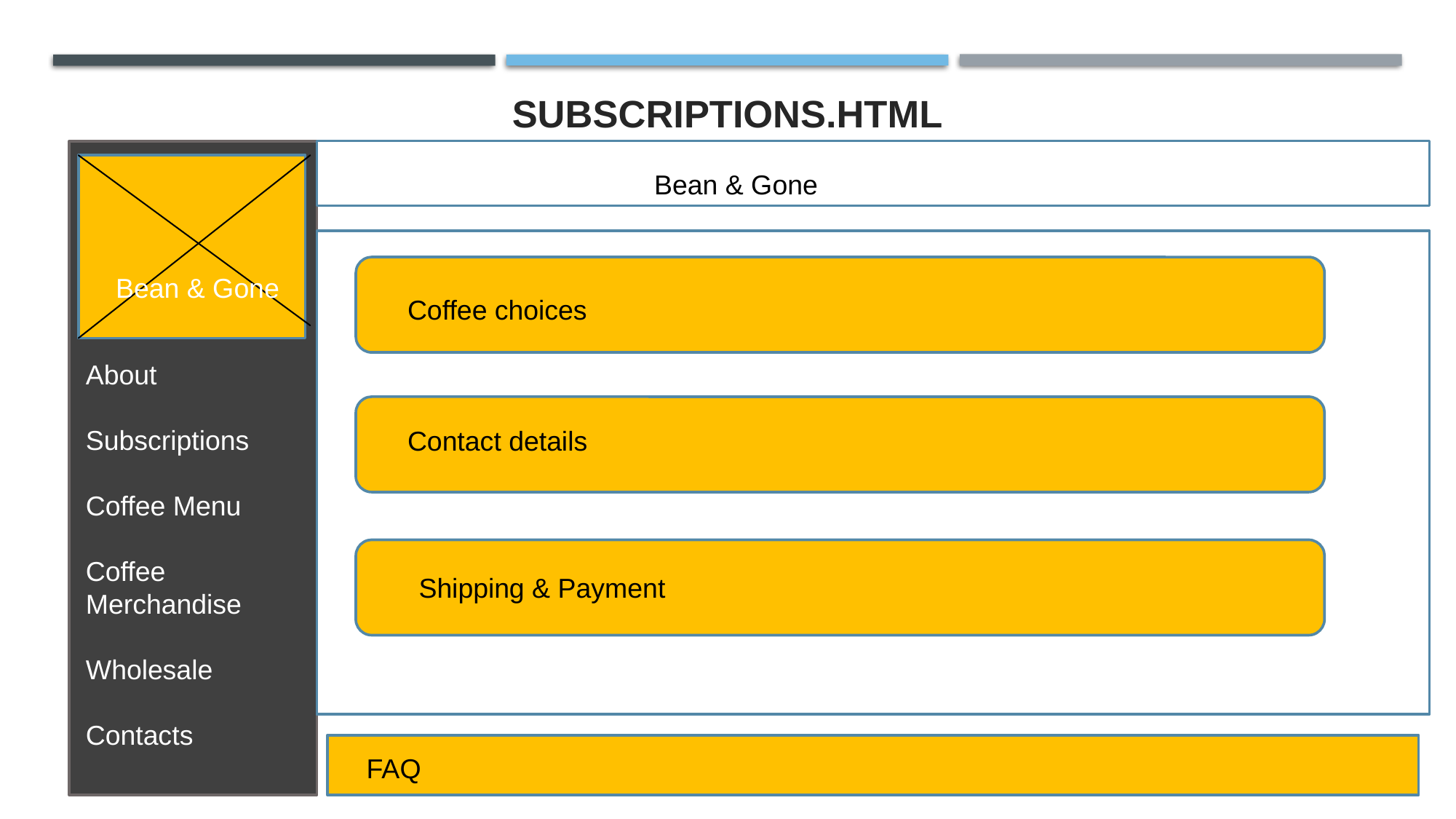

# Subscriptions.html

Bean & Gone

Bean & Gone
Coffee choices
About

Subscriptions

Coffee Menu

Coffee Merchandise

Wholesale

Contacts

Contact details

Shipping & Payment

FAQ